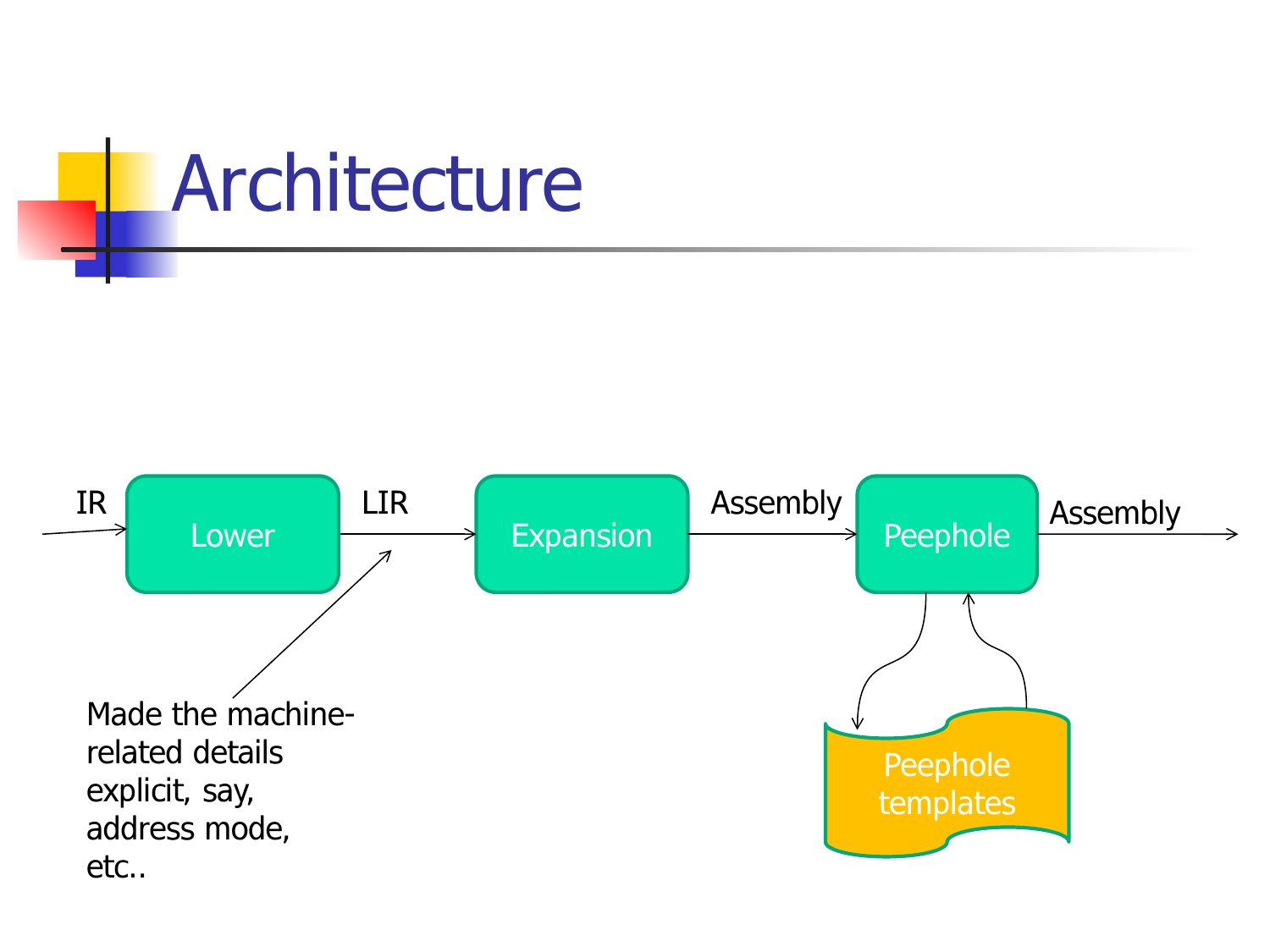

# Architecture
IR
Lower
LIR
Expansion
Assembly
Peephole
Assembly
Made the machine-related details explicit, say, address mode, etc..
Peephole
templates